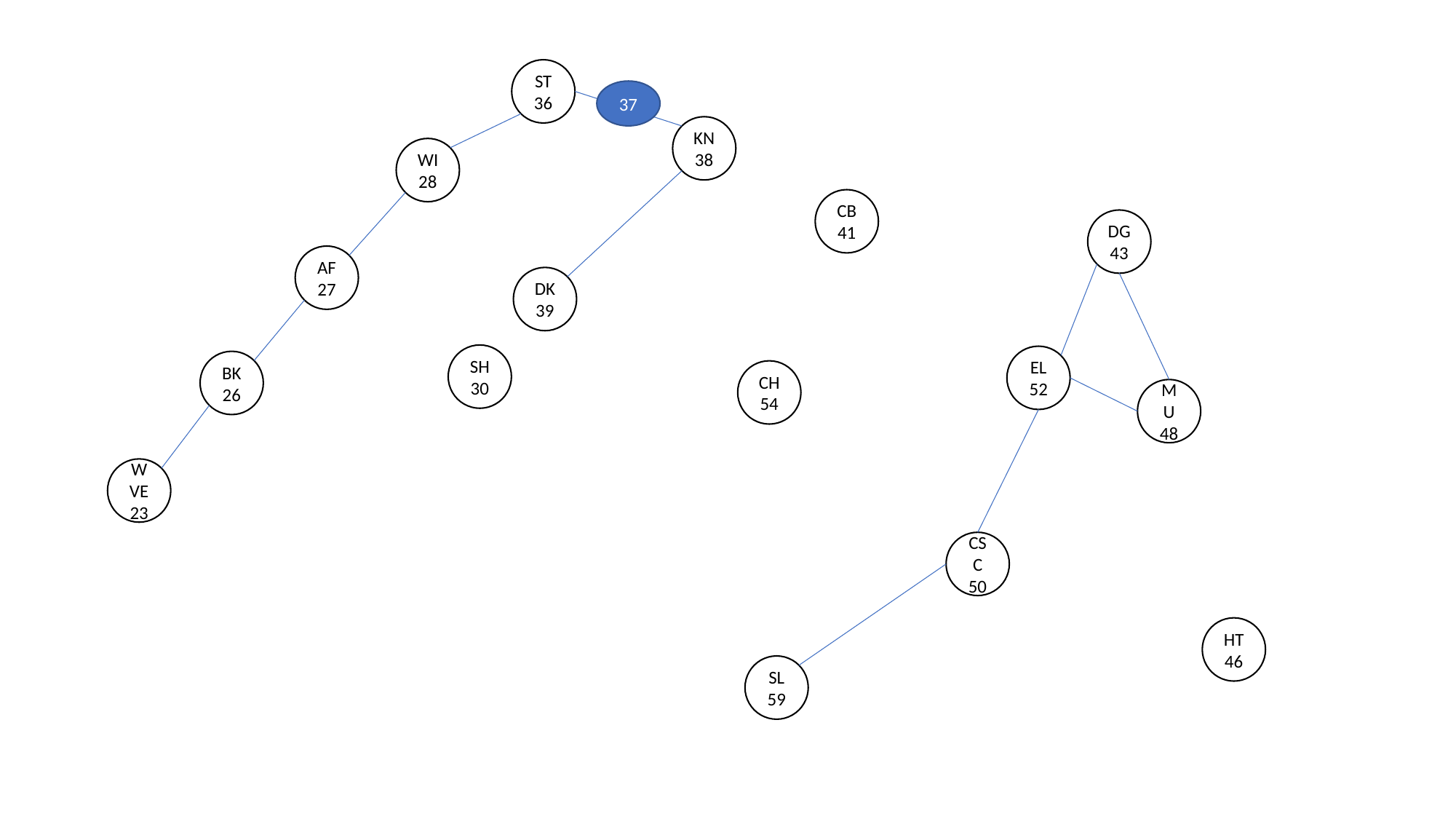

ST
36
37
KN
38
WI
28
CB
41
DG
43
AF
27
DK
39
SH
30
EL
52
BK
26
CH
54
MU
48
WVE
23
CSC
50
HT
46
SL
59